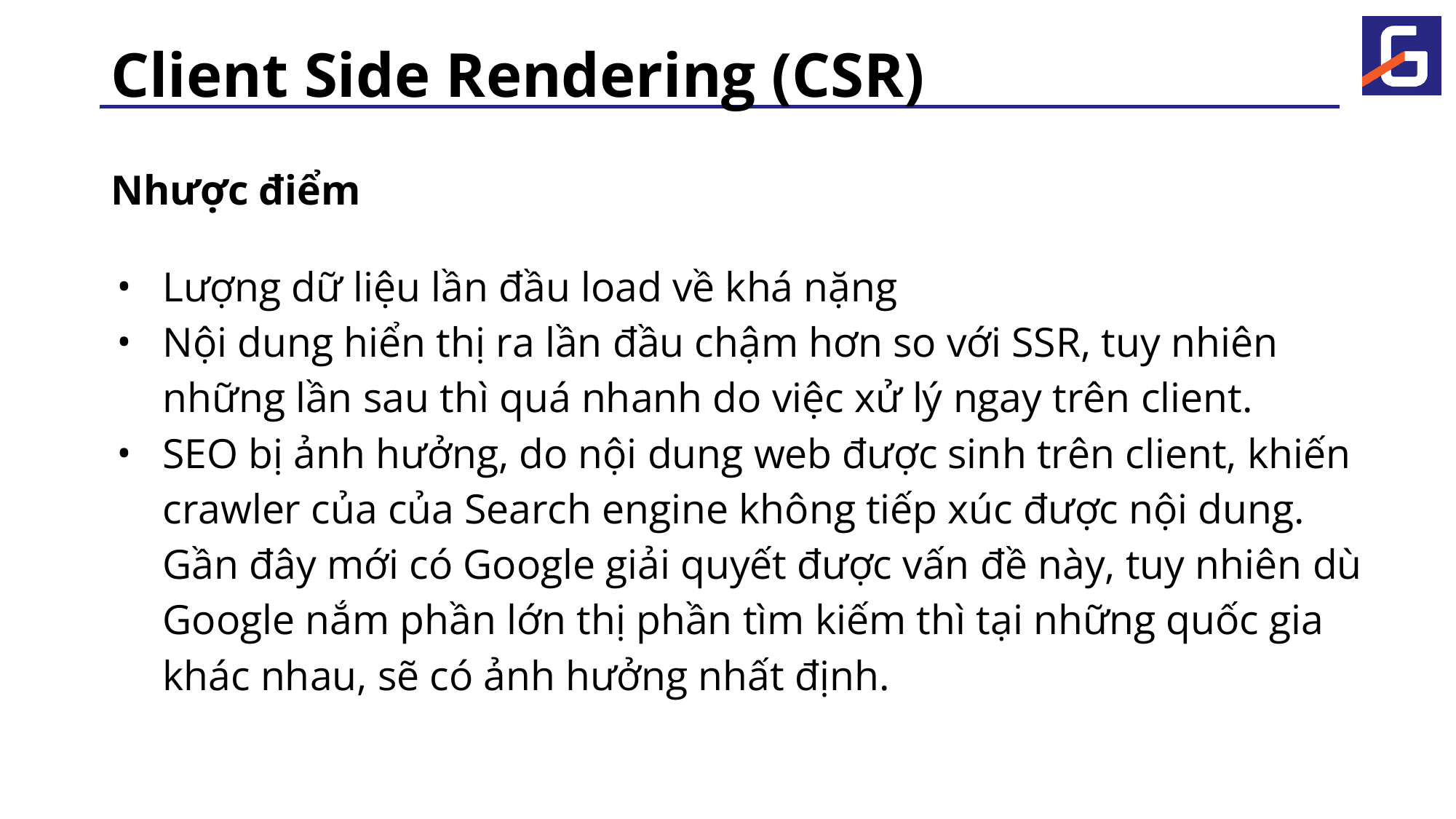

# Client Side Rendering (CSR)
Nhược điểm
Lượng dữ liệu lần đầu load về khá nặng
Nội dung hiển thị ra lần đầu chậm hơn so với SSR, tuy nhiên những lần sau thì quá nhanh do việc xử lý ngay trên client.
SEO bị ảnh hưởng, do nội dung web được sinh trên client, khiến crawler của của Search engine không tiếp xúc được nội dung. Gần đây mới có Google giải quyết được vấn đề này, tuy nhiên dù Google nắm phần lớn thị phần tìm kiếm thì tại những quốc gia khác nhau, sẽ có ảnh hưởng nhất định.